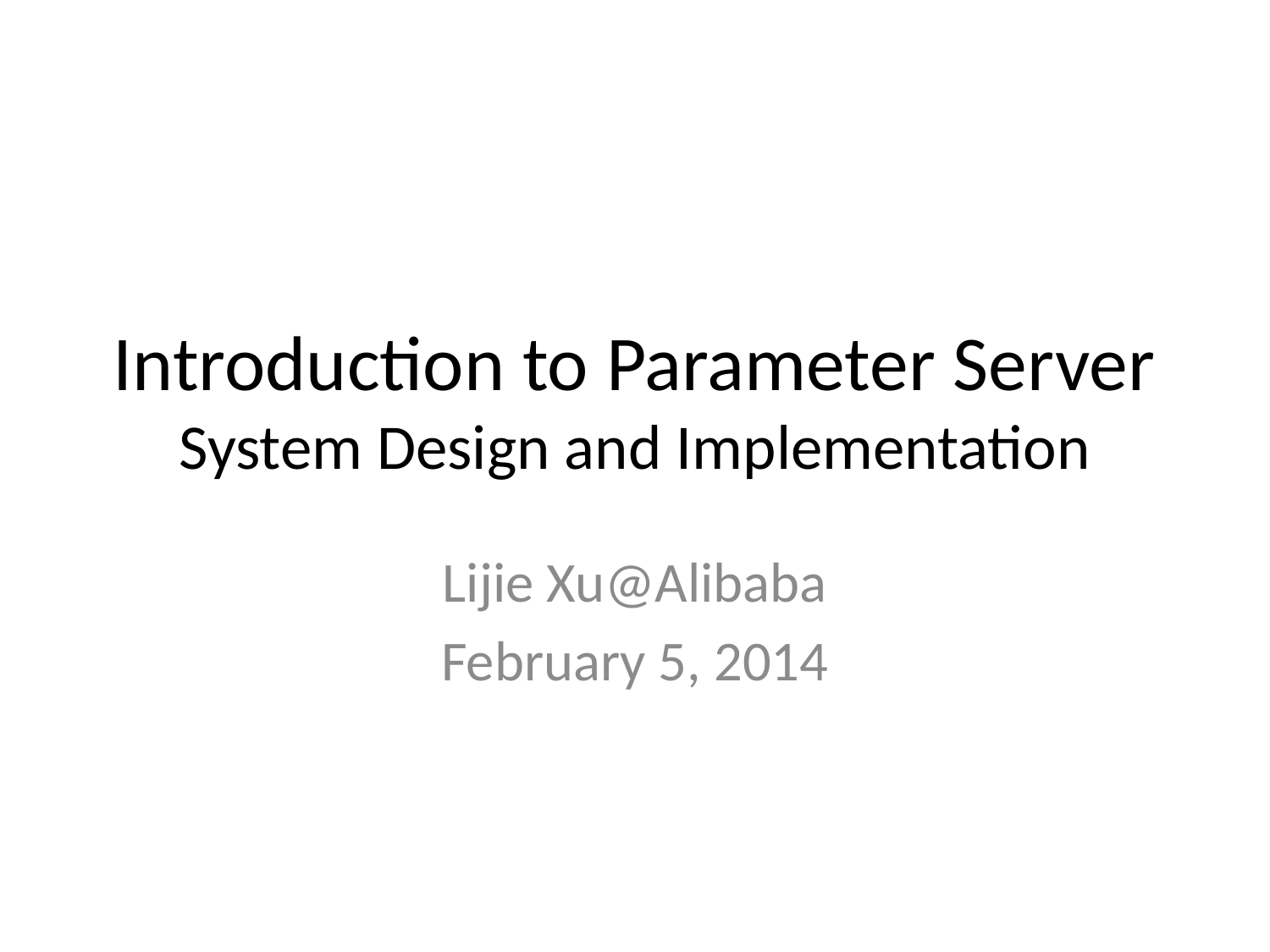

# Introduction to Parameter Server System Design and Implementation
Lijie Xu@Alibaba
February 5, 2014